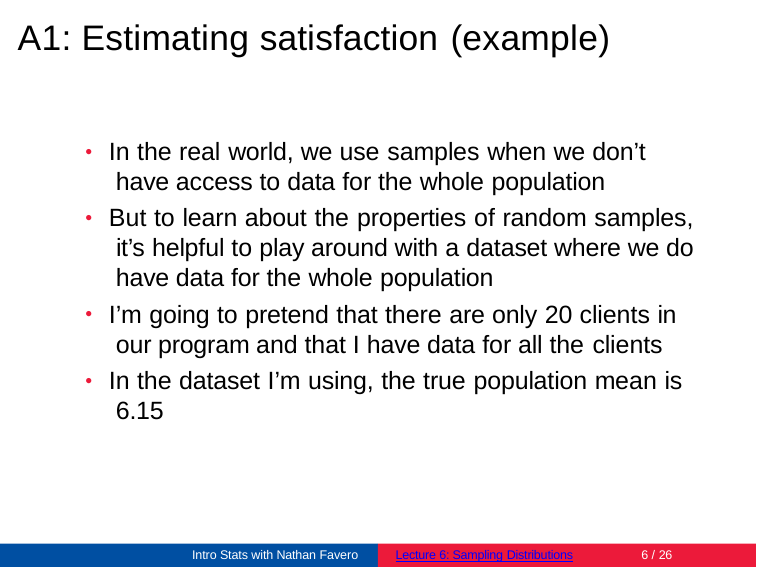

# A1: Estimating satisfaction (example)
In the real world, we use samples when we don’t  have access to data for the whole population
But to learn about the properties of random samples,  it’s helpful to play around with a dataset where we do  have data for the whole population
I’m going to pretend that there are only 20 clients in  our program and that I have data for all the clients
In the dataset I’m using, the true population mean is  6.15

Intro Stats with Nathan Favero
Lecture 6: Sampling Distributions
6 / 26